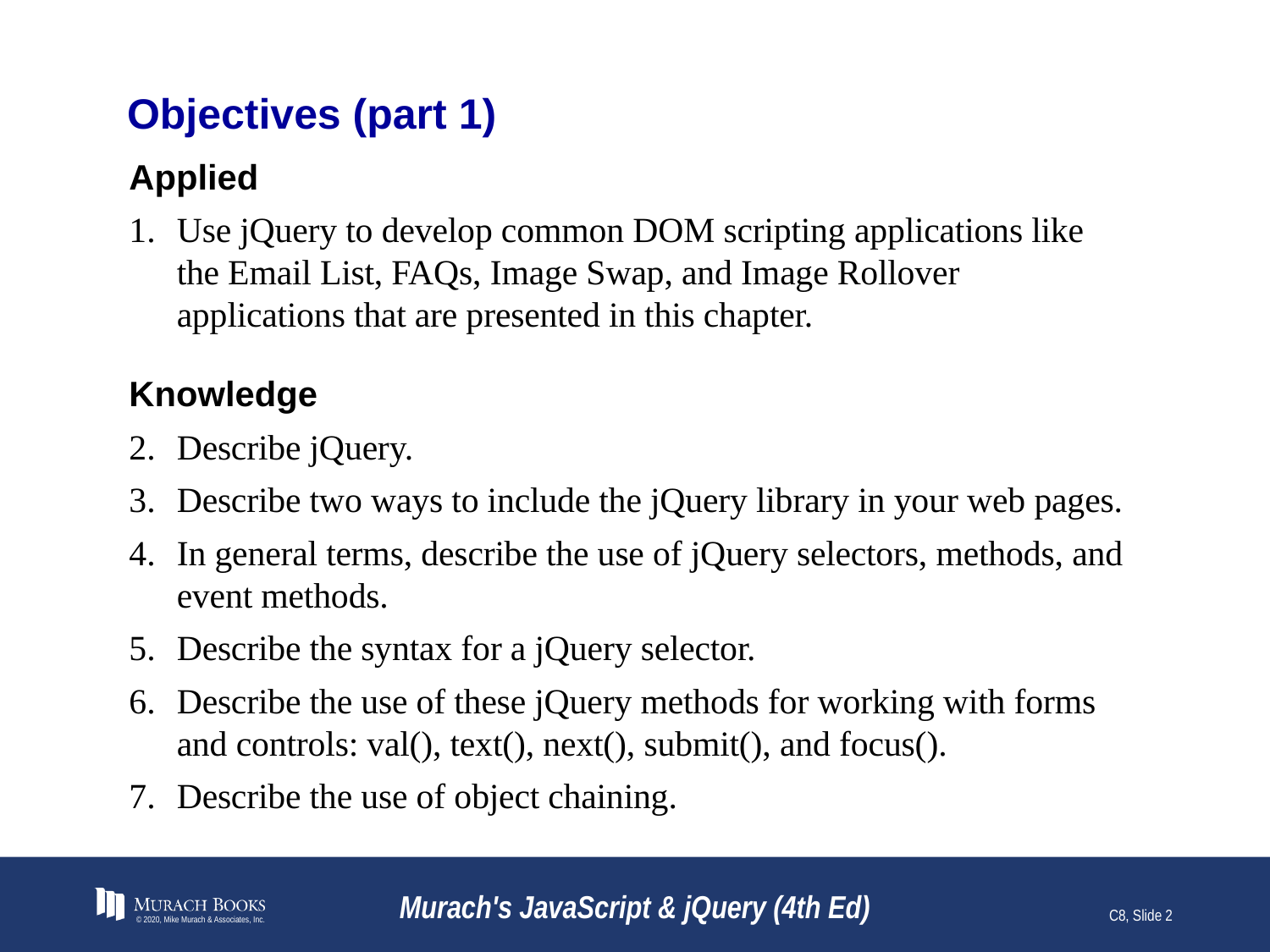

# Objectives (part 1)
Applied
Use jQuery to develop common DOM scripting applications like the Email List, FAQs, Image Swap, and Image Rollover applications that are presented in this chapter.
Knowledge
Describe jQuery.
Describe two ways to include the jQuery library in your web pages.
In general terms, describe the use of jQuery selectors, methods, and event methods.
Describe the syntax for a jQuery selector.
Describe the use of these jQuery methods for working with forms and controls: val(), text(), next(), submit(), and focus().
Describe the use of object chaining.

© 2020, Mike Murach & Associates, Inc.
Murach's JavaScript & jQuery (4th Ed)

C8, Slide 2